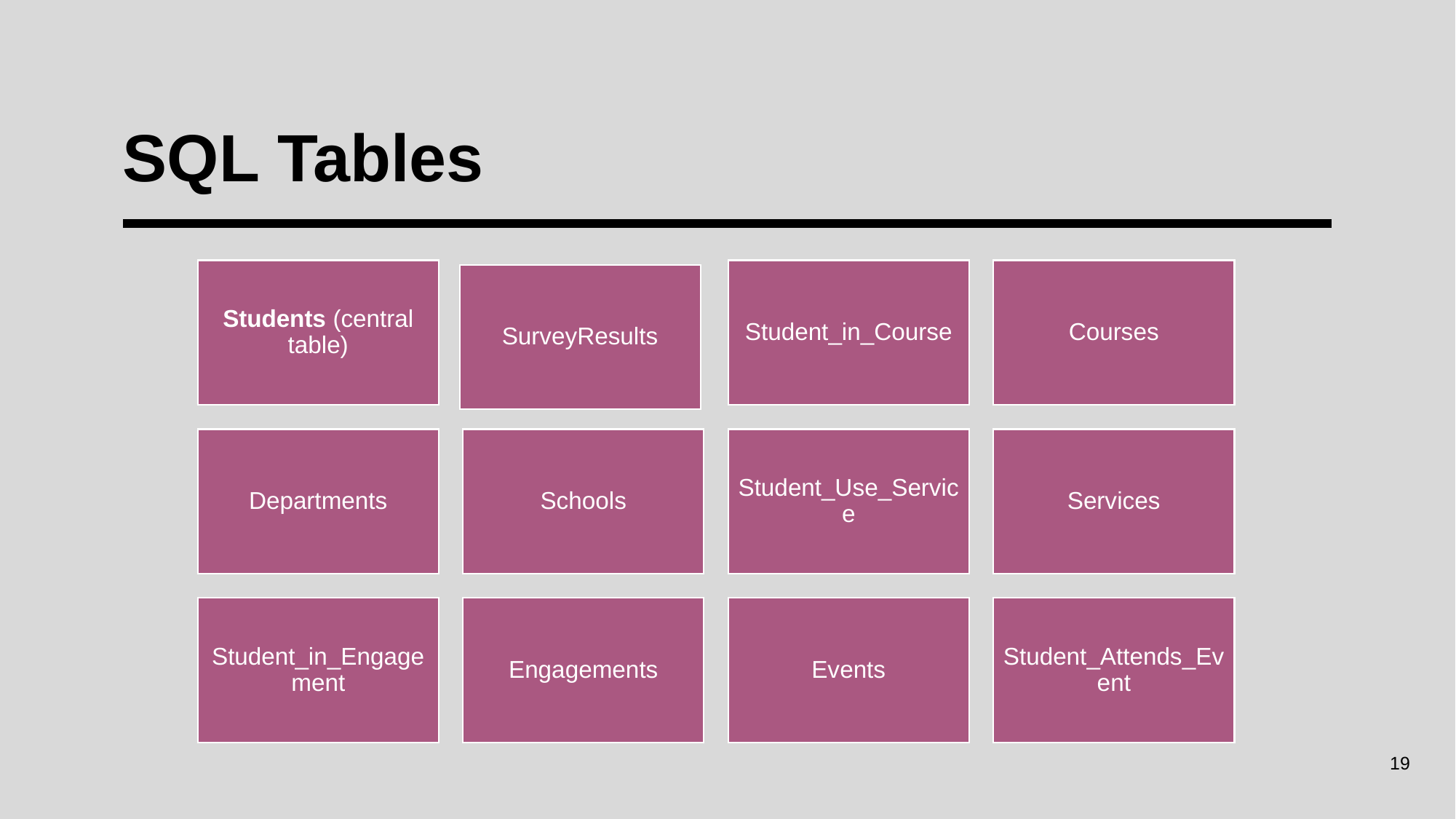

# SQL Tables
Students (central table)
SurveyResults
Student_in_Course
Courses
Departments
Schools
Student_Use_Service
Services
Student_in_Engagement
Engagements
Events
Student_Attends_Event
19